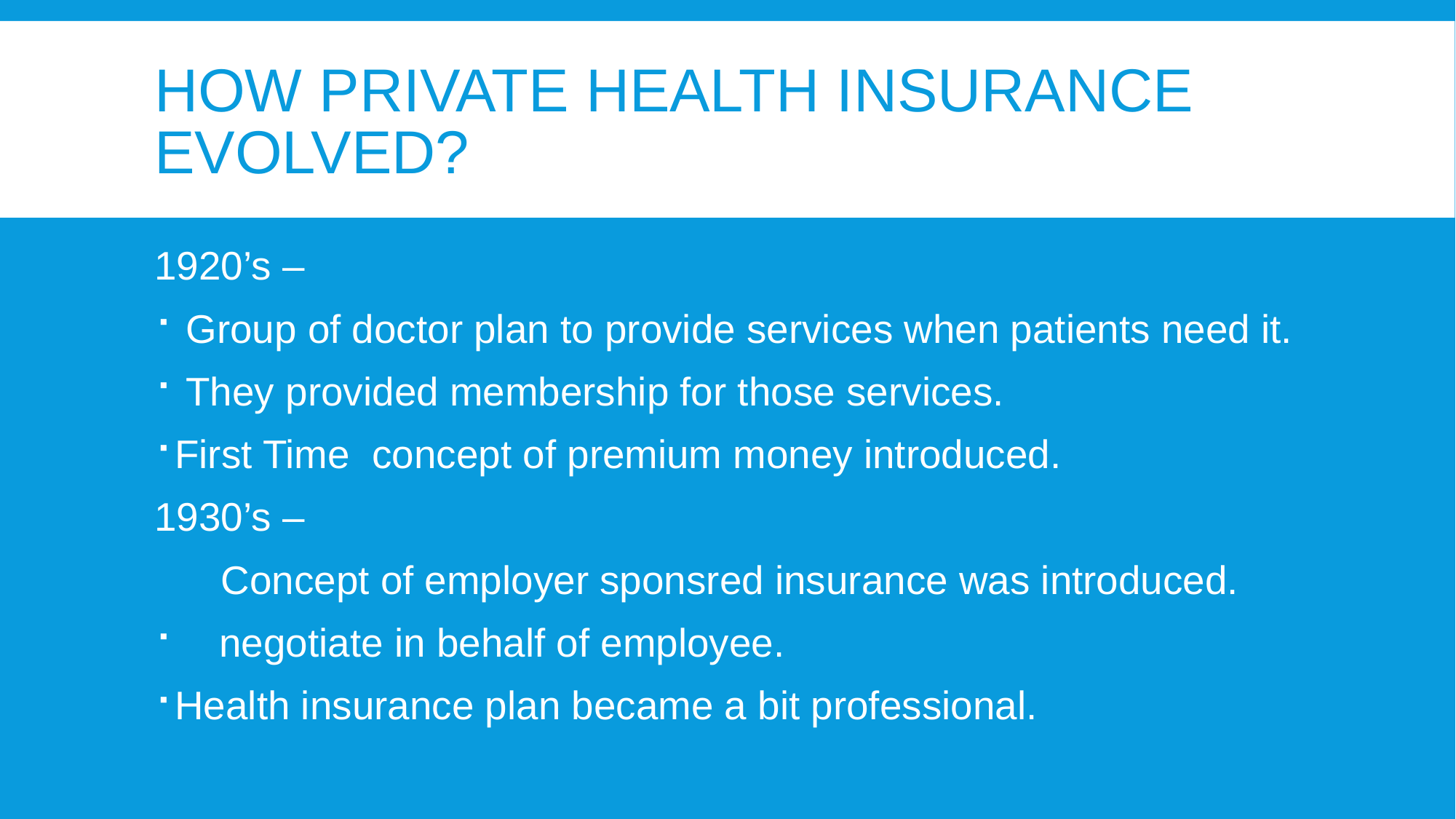

# How Private Health Insurance Evolved?
1920’s –
 Group of doctor plan to provide services when patients need it.
 They provided membership for those services.
First Time  concept of premium money introduced.
1930’s –
      Concept of employer sponsred insurance was introduced.
    negotiate in behalf of employee.
Health insurance plan became a bit professional.